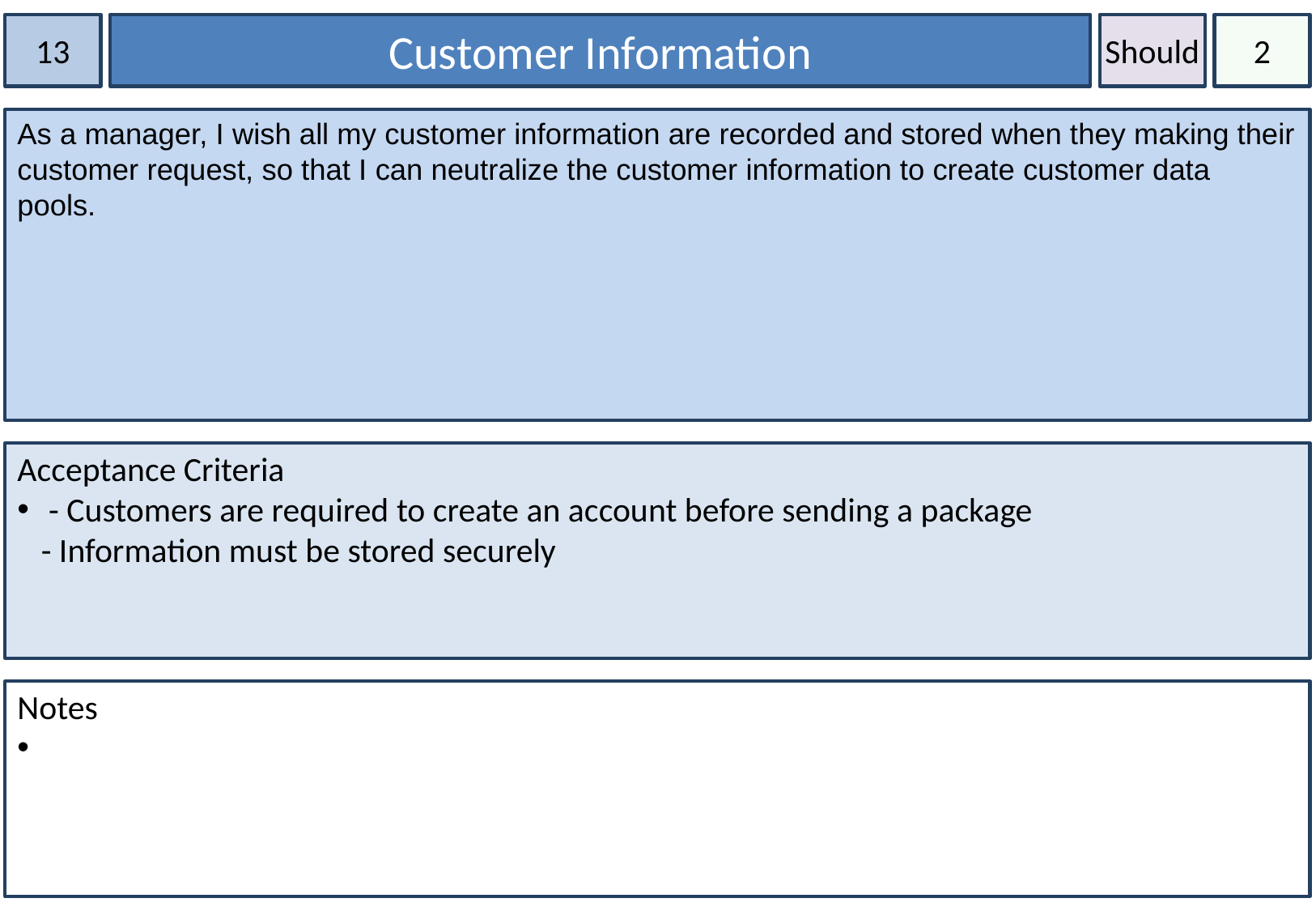

13
Customer Information
Should
2
As a manager, I wish all my customer information are recorded and stored when they making their customer request, so that I can neutralize the customer information to create customer data pools.
Acceptance Criteria
 - Customers are required to create an account before sending a package
- Information must be stored securely
Notes